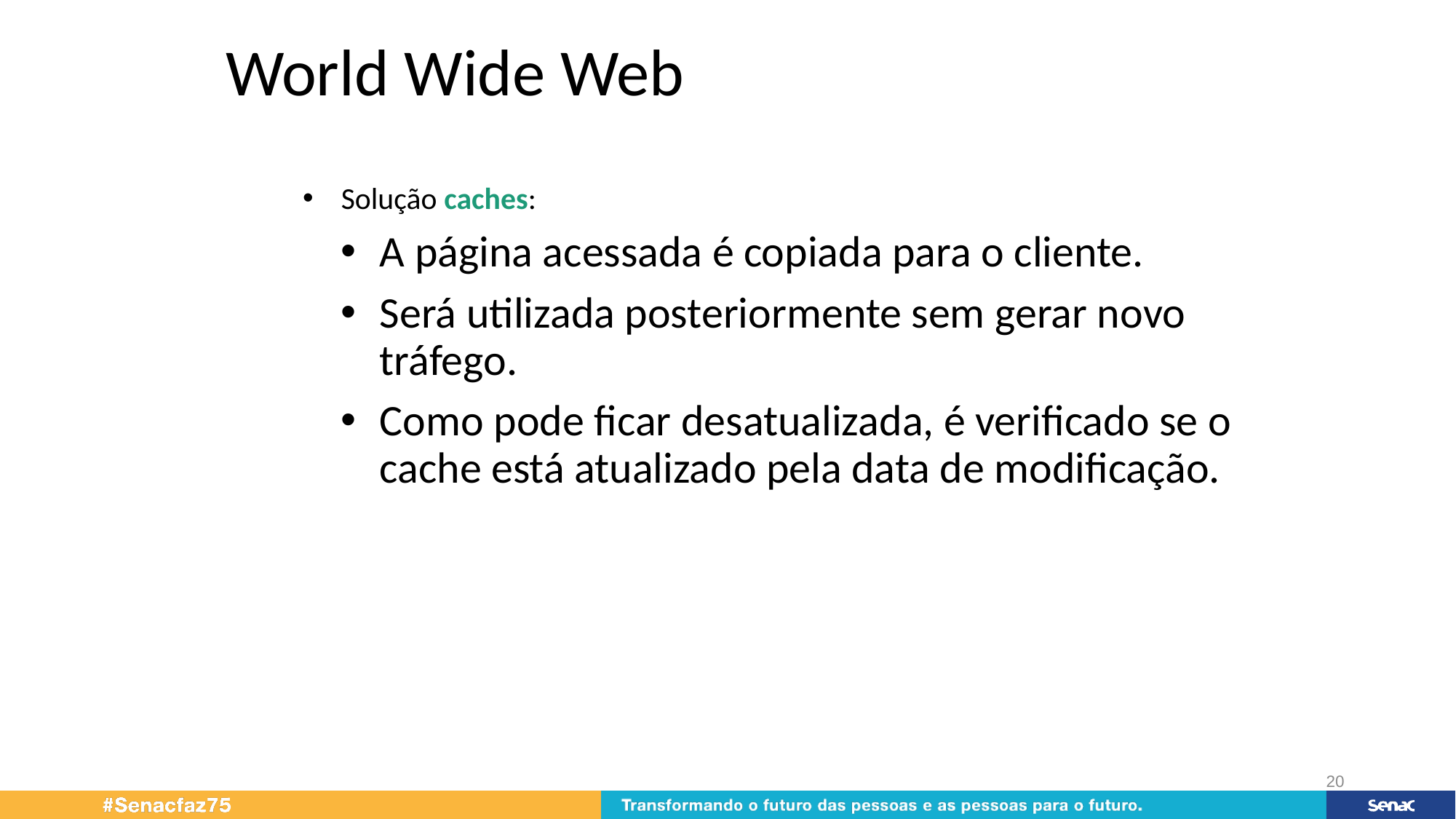

# World Wide Web
Solução caches:
A página acessada é copiada para o cliente.
Será utilizada posteriormente sem gerar novo tráfego.
Como pode ficar desatualizada, é verificado se o cache está atualizado pela data de modificação.
20